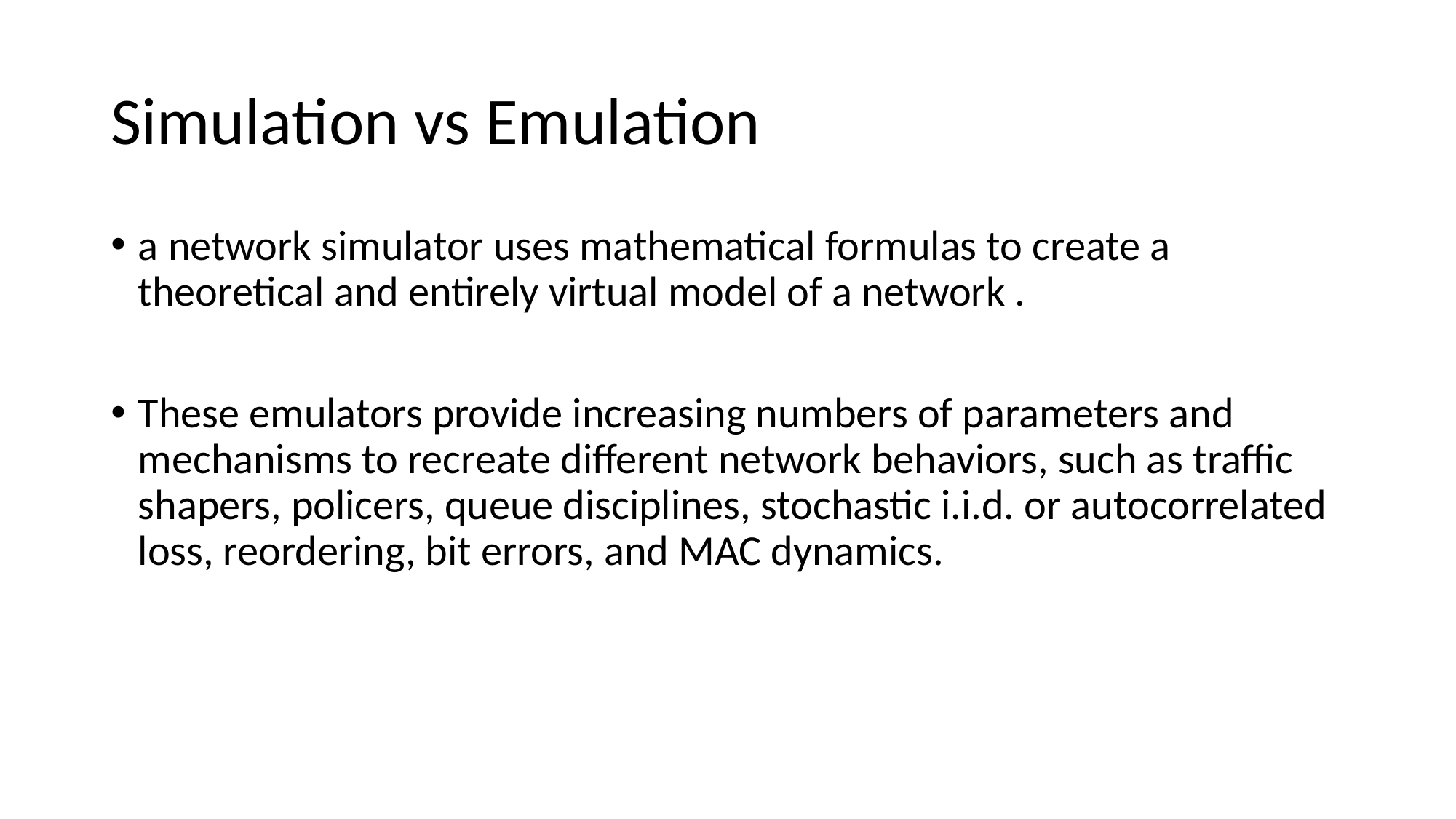

# Simulation vs Emulation
a network simulator uses mathematical formulas to create a theoretical and entirely virtual model of a network .

These emulators provide increasing numbers of parameters and mechanisms to recreate different network behaviors, such as traffic shapers, policers, queue disciplines, stochastic i.i.d. or autocorrelated loss, reordering, bit errors, and MAC dynamics.